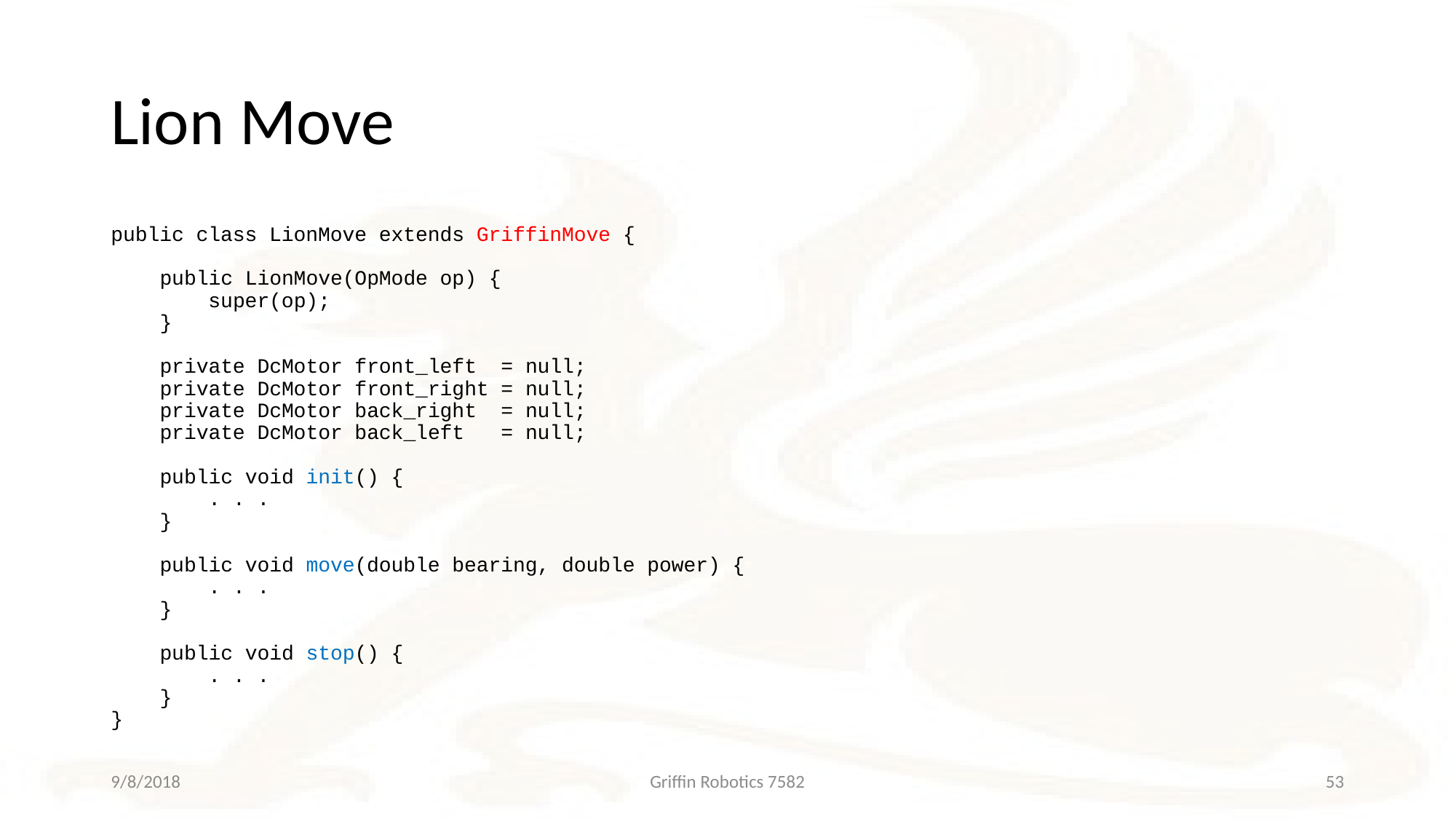

# Lion Move
public class LionMove extends GriffinMove {

    public LionMove(OpMode op) {
        super(op);
    }

    private DcMotor front_left  = null;
    private DcMotor front_right = null;
    private DcMotor back_right  = null;
    private DcMotor back_left   = null;

    public void init() {
        . . .
    }

    public void move(double bearing, double power) {
        . . .
    }

    public void stop() {
        . . .
    }
}
9/8/2018
Griffin Robotics 7582
53